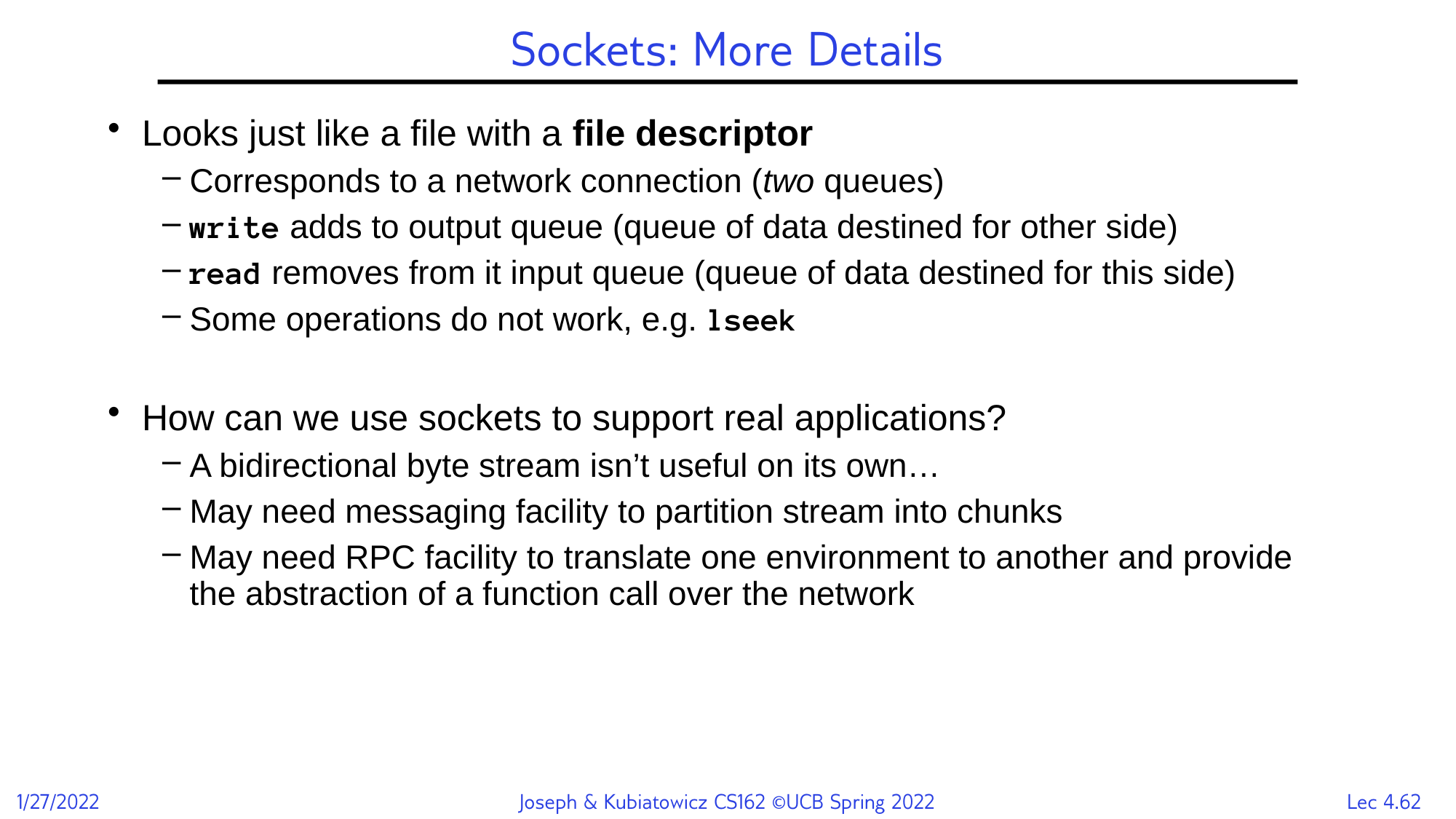

# Sockets: More Details
Looks just like a file with a file descriptor
Corresponds to a network connection (two queues)
write adds to output queue (queue of data destined for other side)
read removes from it input queue (queue of data destined for this side)
Some operations do not work, e.g. lseek

How can we use sockets to support real applications?
A bidirectional byte stream isn’t useful on its own…
May need messaging facility to partition stream into chunks
May need RPC facility to translate one environment to another and provide the abstraction of a function call over the network